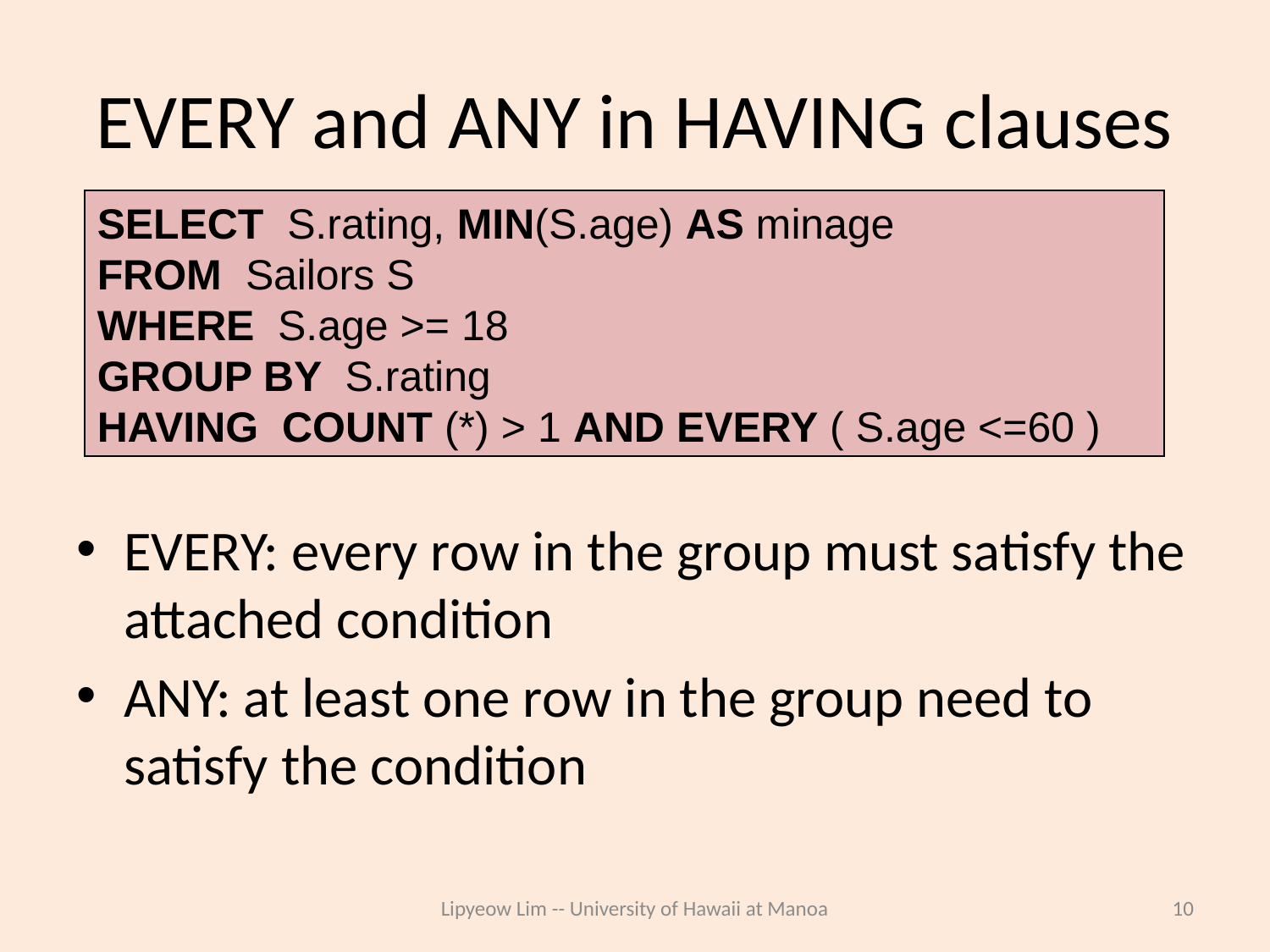

# EVERY and ANY in HAVING clauses
SELECT  S.rating, MIN(S.age) AS minage
FROM  Sailors S
WHERE  S.age >= 18
GROUP BY  S.rating
HAVING  COUNT (*) > 1 AND EVERY ( S.age <=60 )
EVERY: every row in the group must satisfy the attached condition
ANY: at least one row in the group need to satisfy the condition
Lipyeow Lim -- University of Hawaii at Manoa
10